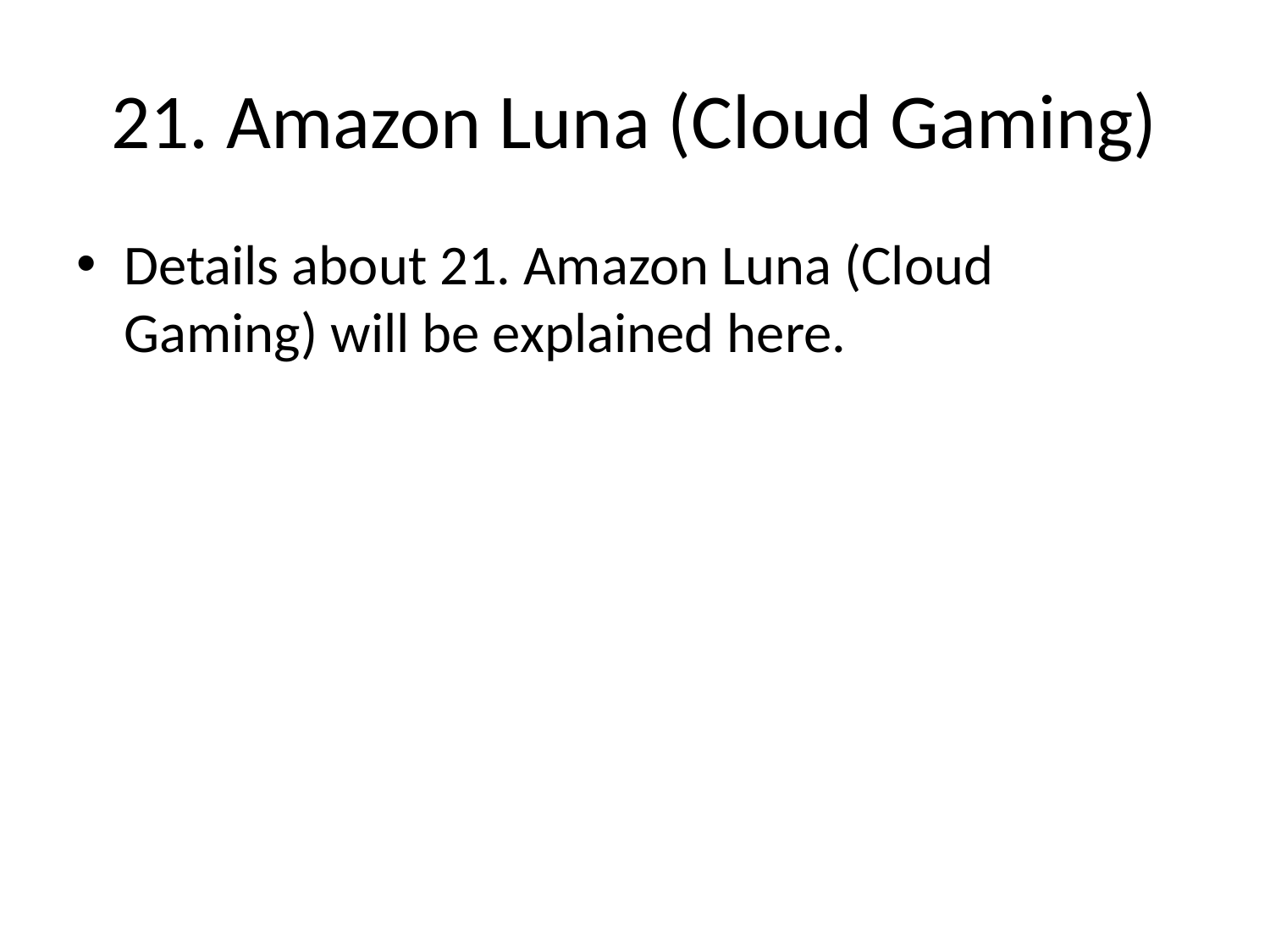

# 21. Amazon Luna (Cloud Gaming)
Details about 21. Amazon Luna (Cloud Gaming) will be explained here.